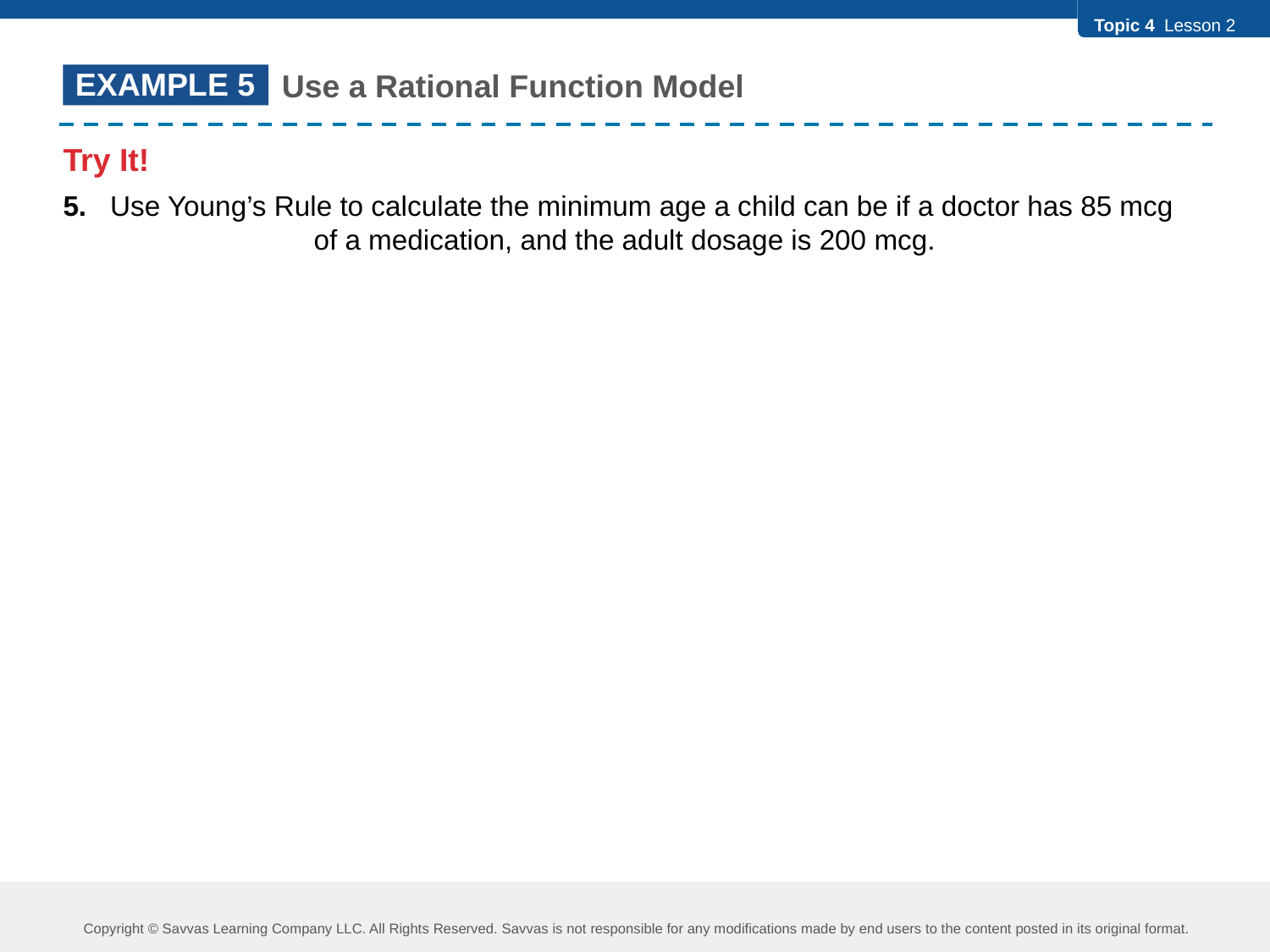

Use a Rational Function Model
Try It!
5.   Use Young’s Rule to calculate the minimum age a child can be if a doctor has 85 mcg
      of a medication, and the adult dosage is 200 mcg.
Example 5